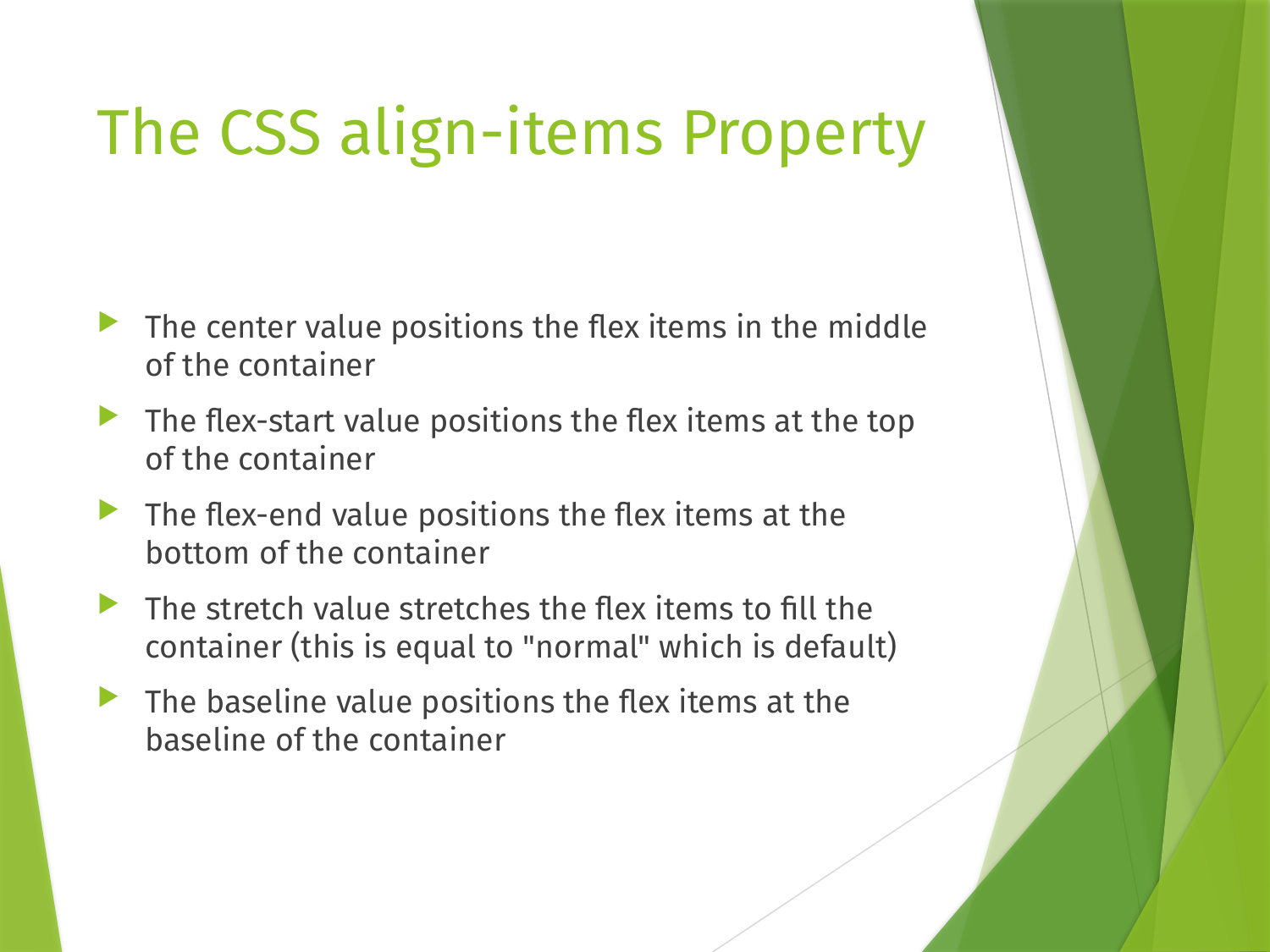

# The CSS align-items Property
The center value positions the flex items in the middle of the container
The flex-start value positions the flex items at the top of the container
The flex-end value positions the flex items at the bottom of the container
The stretch value stretches the flex items to fill the container (this is equal to "normal" which is default)
The baseline value positions the flex items at the baseline of the container